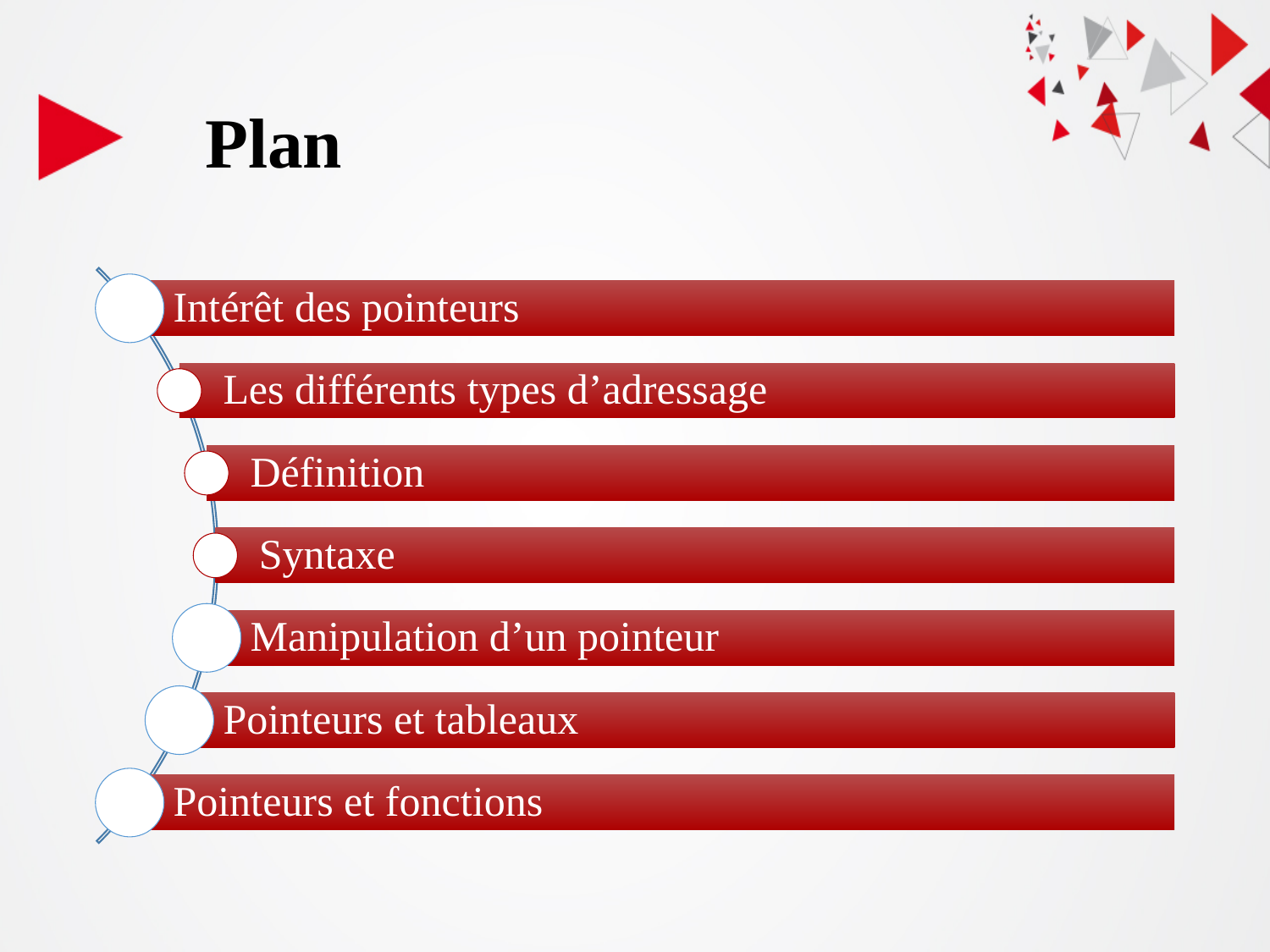

# Plan
Intérêt des pointeurs
Les différents types d’adressage
Définition
Syntaxe
Manipulation d’un pointeur
Pointeurs et tableaux
Pointeurs et fonctions
4